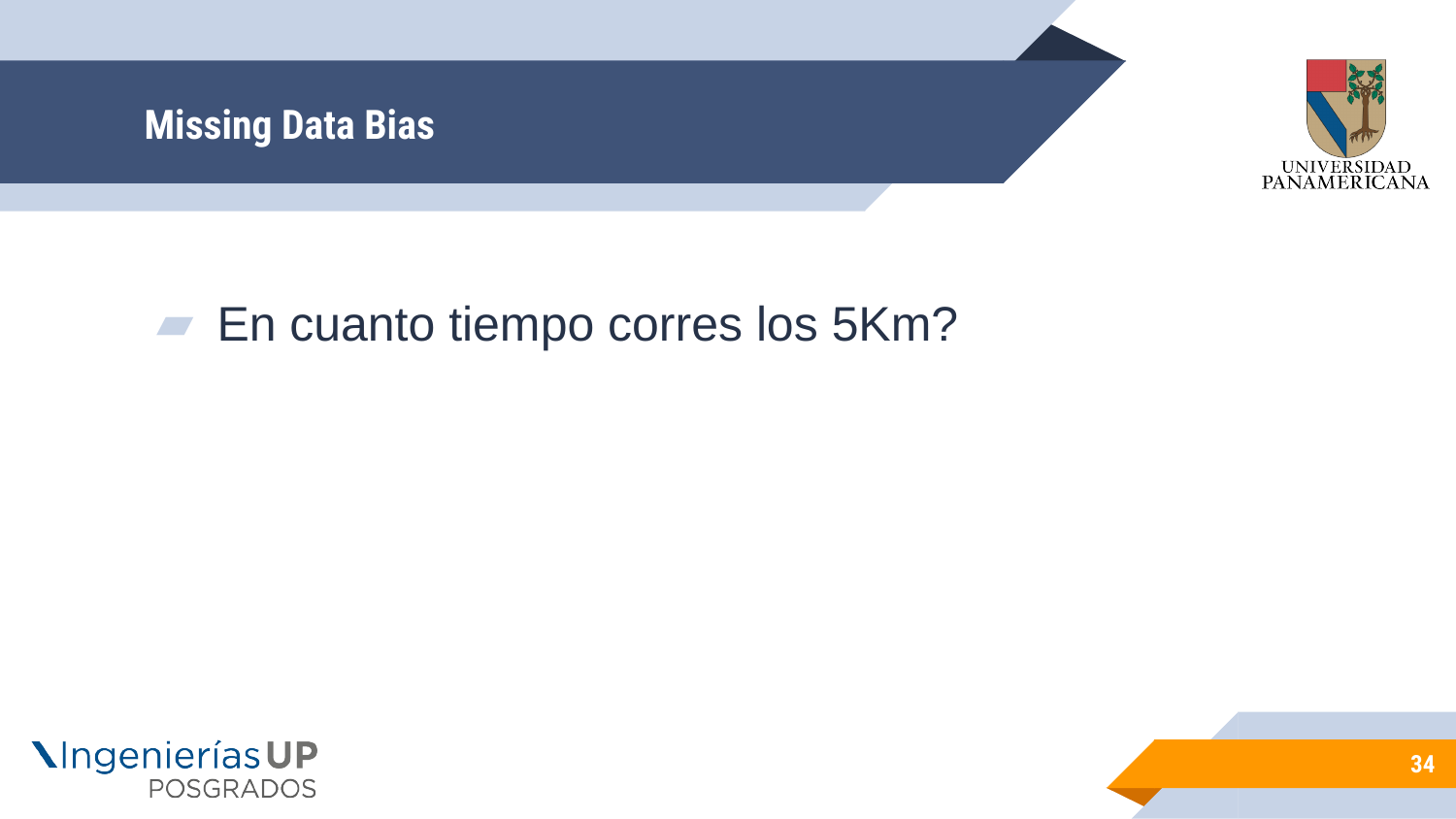

# Missing Data Bias
En cuanto tiempo corres los 5Km?
34